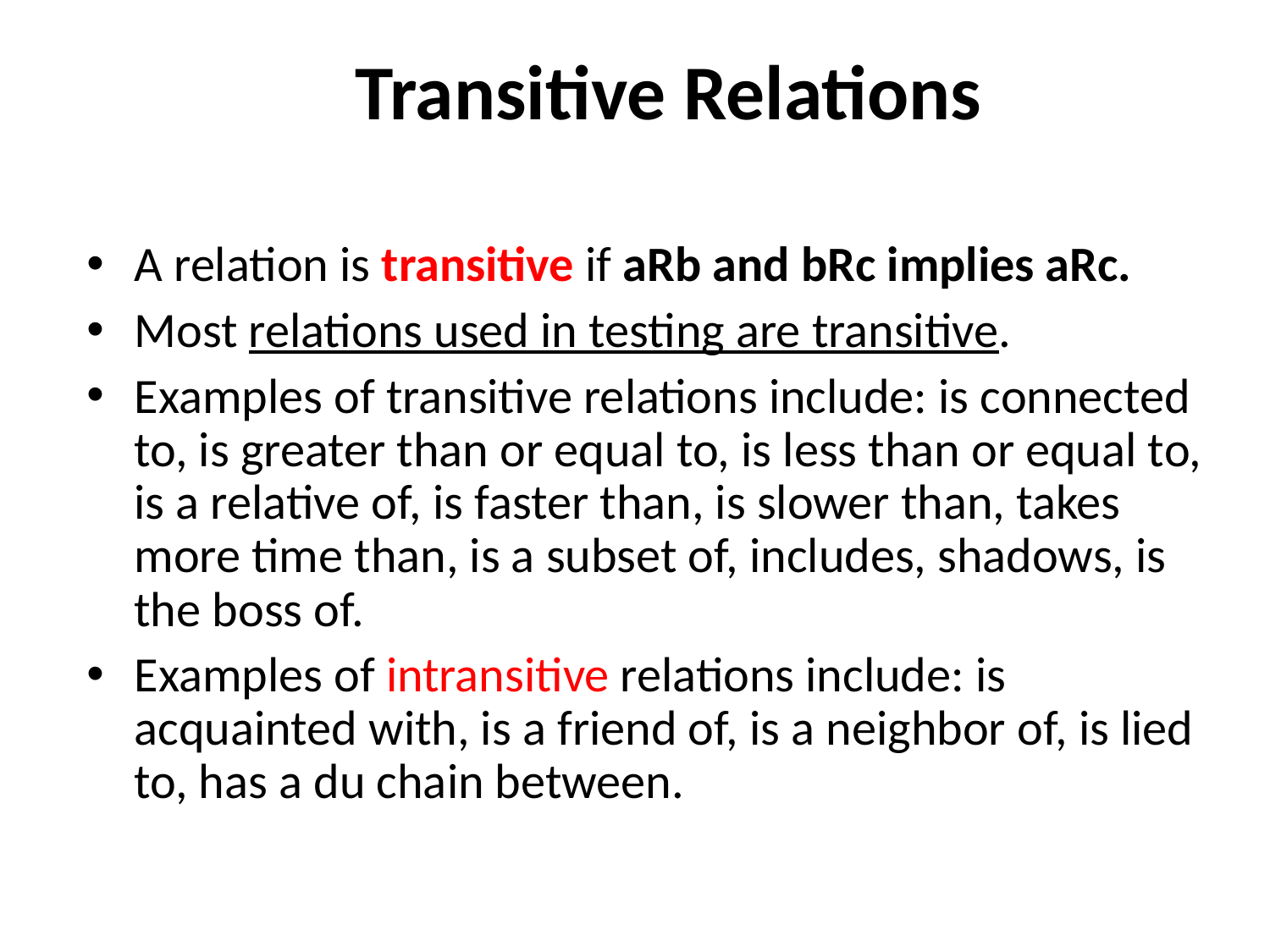

# Transitive Relations
A relation is transitive if aRb and bRc implies aRc.
Most relations used in testing are transitive.
Examples of transitive relations include: is connected to, is greater than or equal to, is less than or equal to, is a relative of, is faster than, is slower than, takes more time than, is a subset of, includes, shadows, is the boss of.
Examples of intransitive relations include: is acquainted with, is a friend of, is a neighbor of, is lied to, has a du chain between.